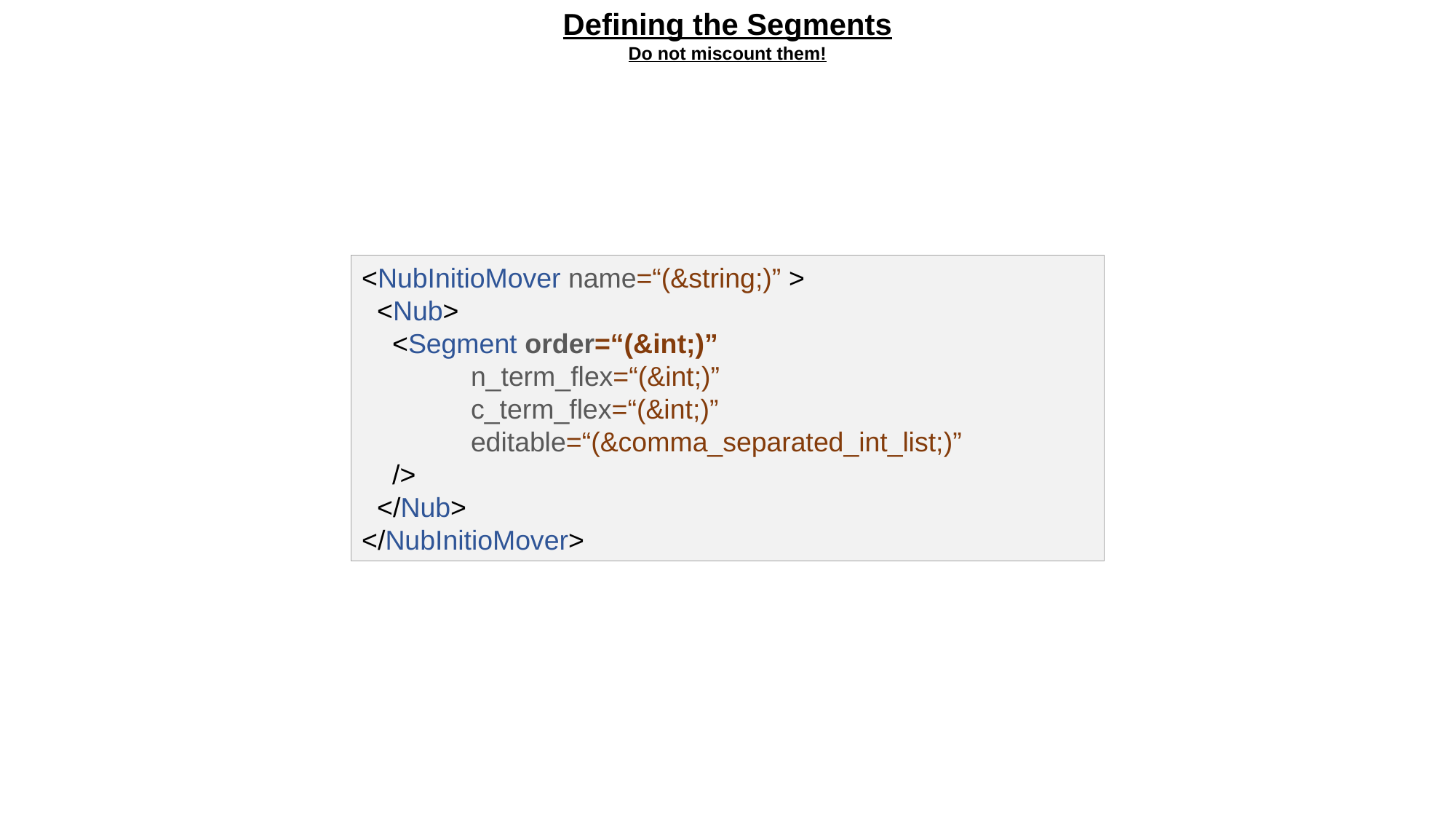

Defining the Segments
Do not miscount them!
<NubInitioMover name=“(&string;)” >
  <Nub>
    <Segment order=“(&int;)”
	n_term_flex=“(&int;)”
	c_term_flex=“(&int;)”
	editable=“(&comma_separated_int_list;)”
    />
  </Nub>
</NubInitioMover>